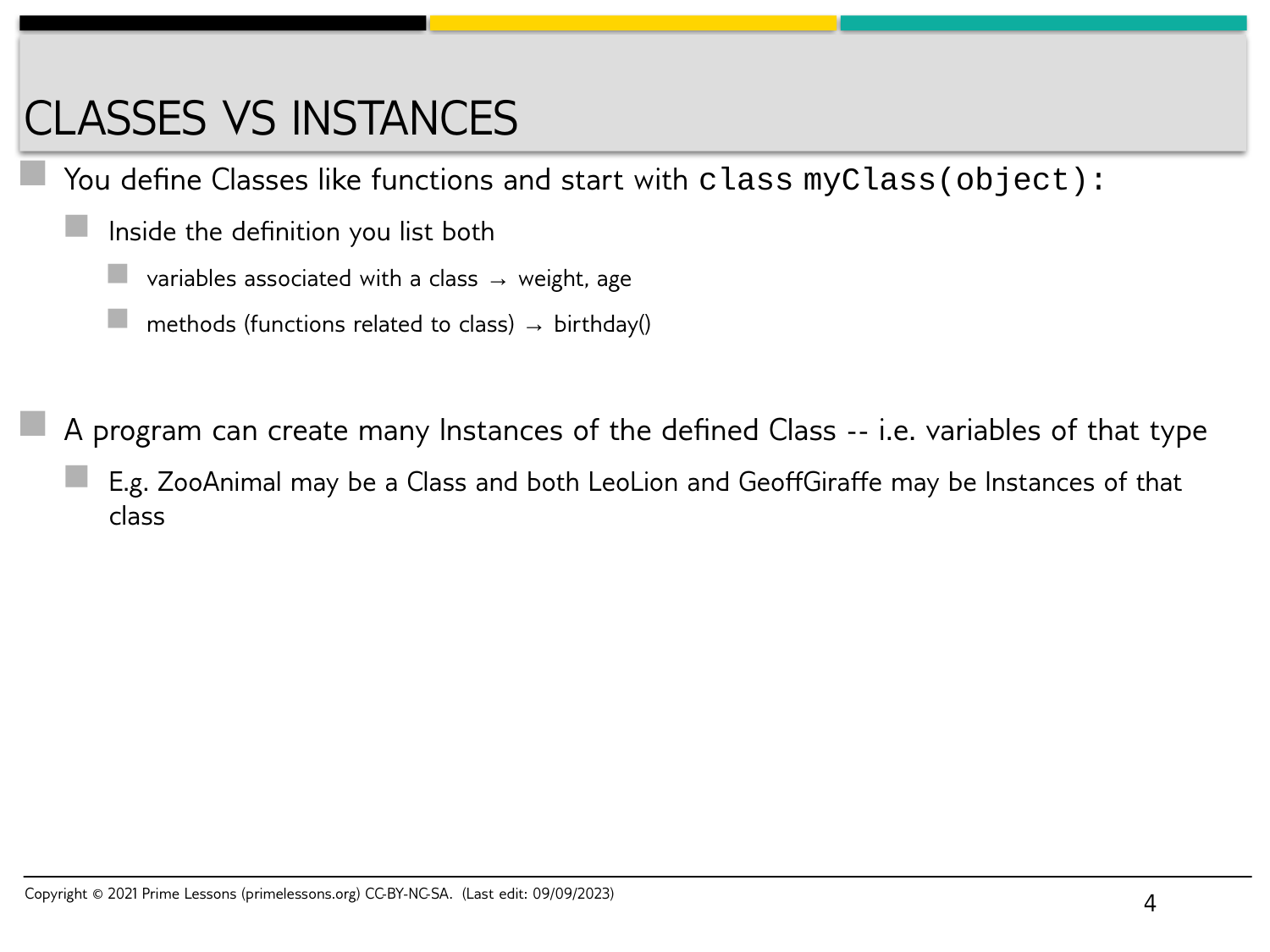

# Classes vs Instances
You define Classes like functions and start with class myClass(object):
Inside the definition you list both
variables associated with a class → weight, age
methods (functions related to class) → birthday()

A program can create many Instances of the defined Class -- i.e. variables of that type
E.g. ZooAnimal may be a Class and both LeoLion and GeoffGiraffe may be Instances of that class
4
Copyright © 2021 Prime Lessons (primelessons.org) CC-BY-NC-SA.  (Last edit: 09/09/2023)